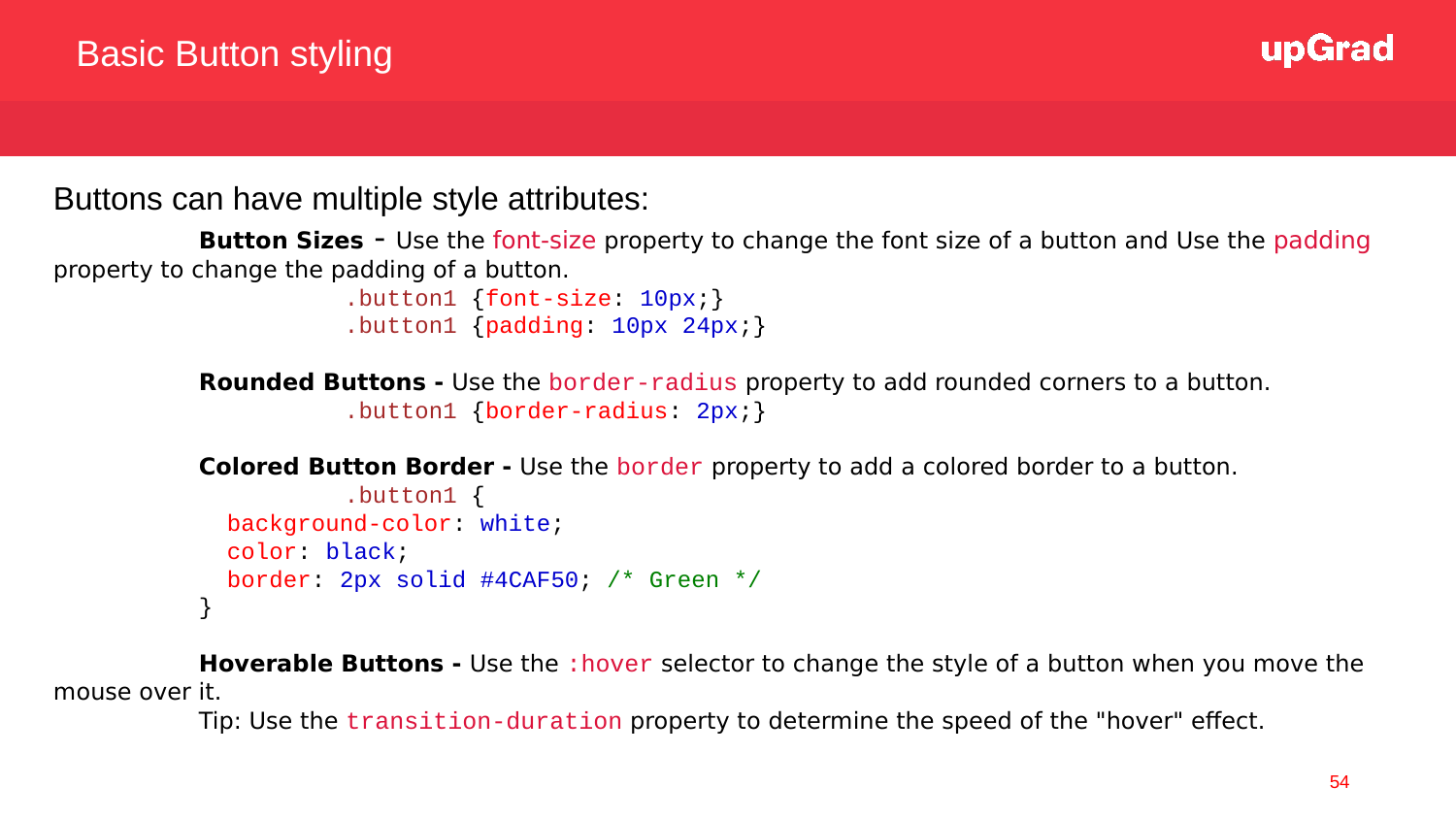

Basic Button styling

Buttons can have multiple style attributes:
	Button Sizes - Use the font-size property to change the font size of a button and Use the padding property to change the padding of a button.
		.button1 {font-size: 10px;}
		.button1 {padding: 10px 24px;}

	Rounded Buttons - Use the border-radius property to add rounded corners to a button.
		.button1 {border-radius: 2px;}

	Colored Button Border - Use the border property to add a colored border to a button.
		.button1 {
  background-color: white;
  color: black;
  border: 2px solid #4CAF50; /* Green */
}

	Hoverable Buttons - Use the :hover selector to change the style of a button when you move the mouse over it.
Tip: Use the transition-duration property to determine the speed of the "hover" effect.

54